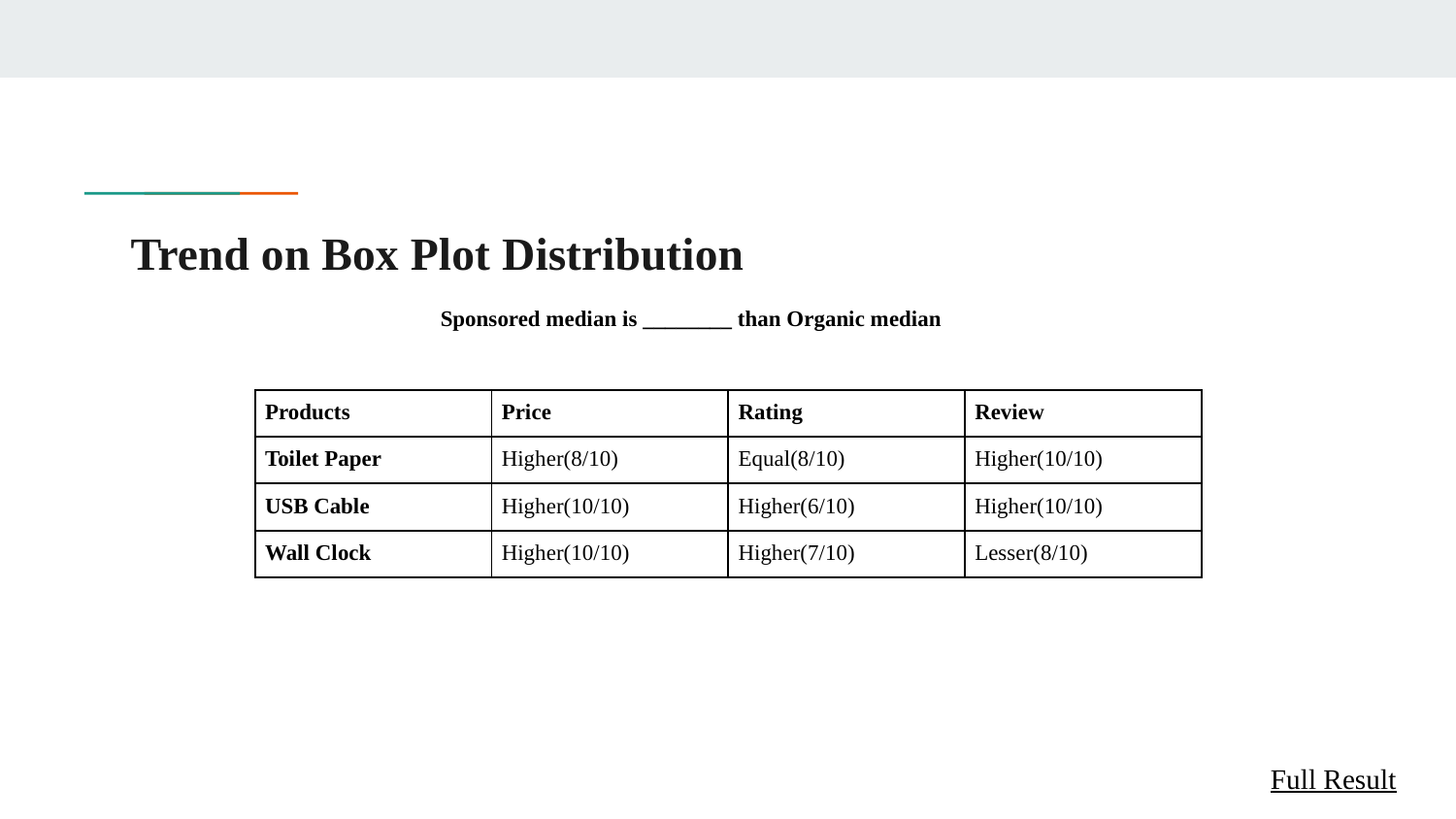

# Trend on Box Plot Distribution
Sponsored median is ________ than Organic median
| Products | Price | Rating | Review |
| --- | --- | --- | --- |
| Toilet Paper | Higher(8/10) | Equal(8/10) | Higher(10/10) |
| USB Cable | Higher(10/10) | Higher(6/10) | Higher(10/10) |
| Wall Clock | Higher(10/10) | Higher(7/10) | Lesser(8/10) |
Full Result